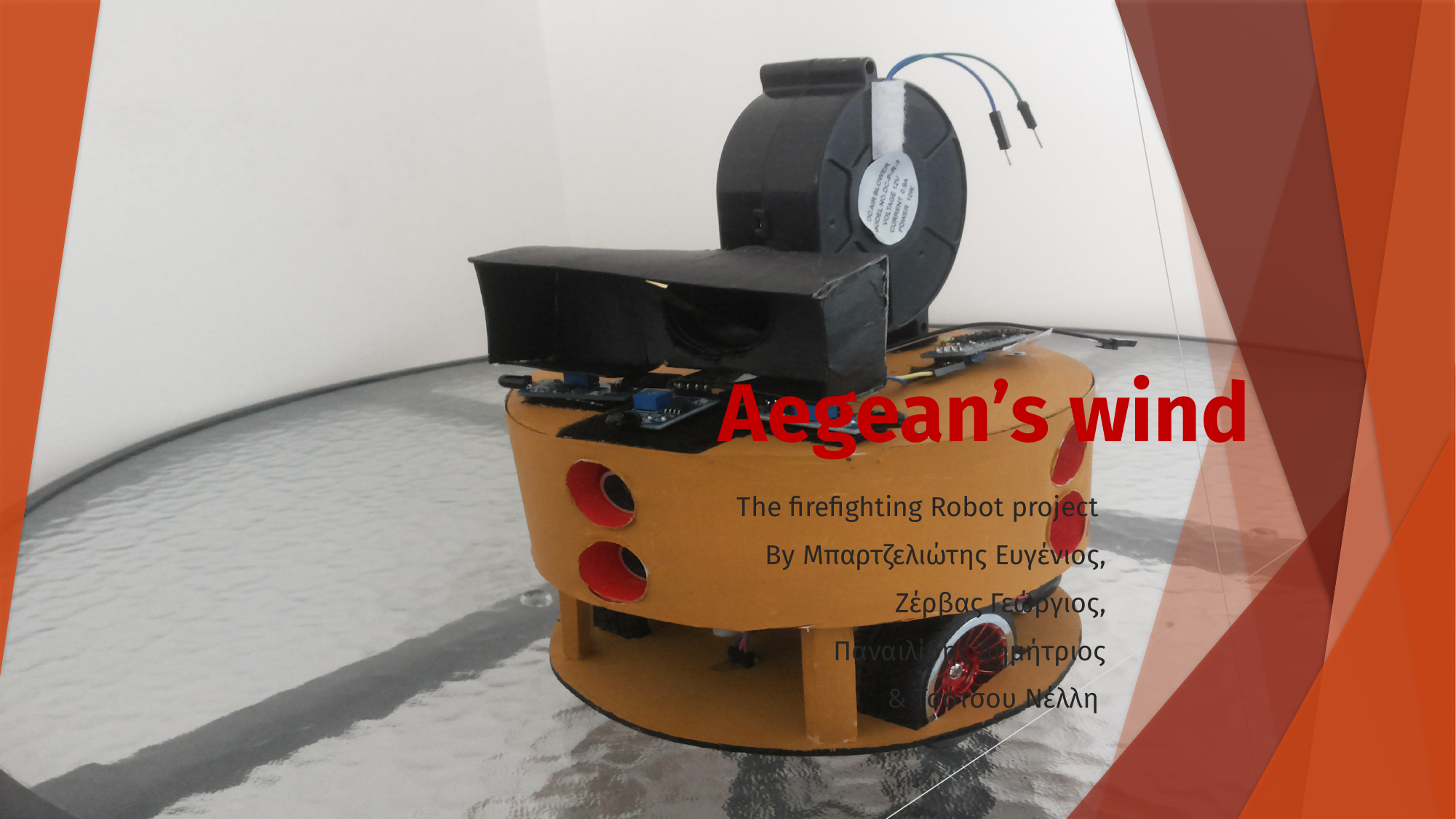

# Aegean’s wind
The firefighting Robot project
By Μπαρτζελιώτης Ευγένιος,
Ζέρβας Γεώργιος,
Παναιλίδης Δημήτριος
& Τσότσου Νέλλη